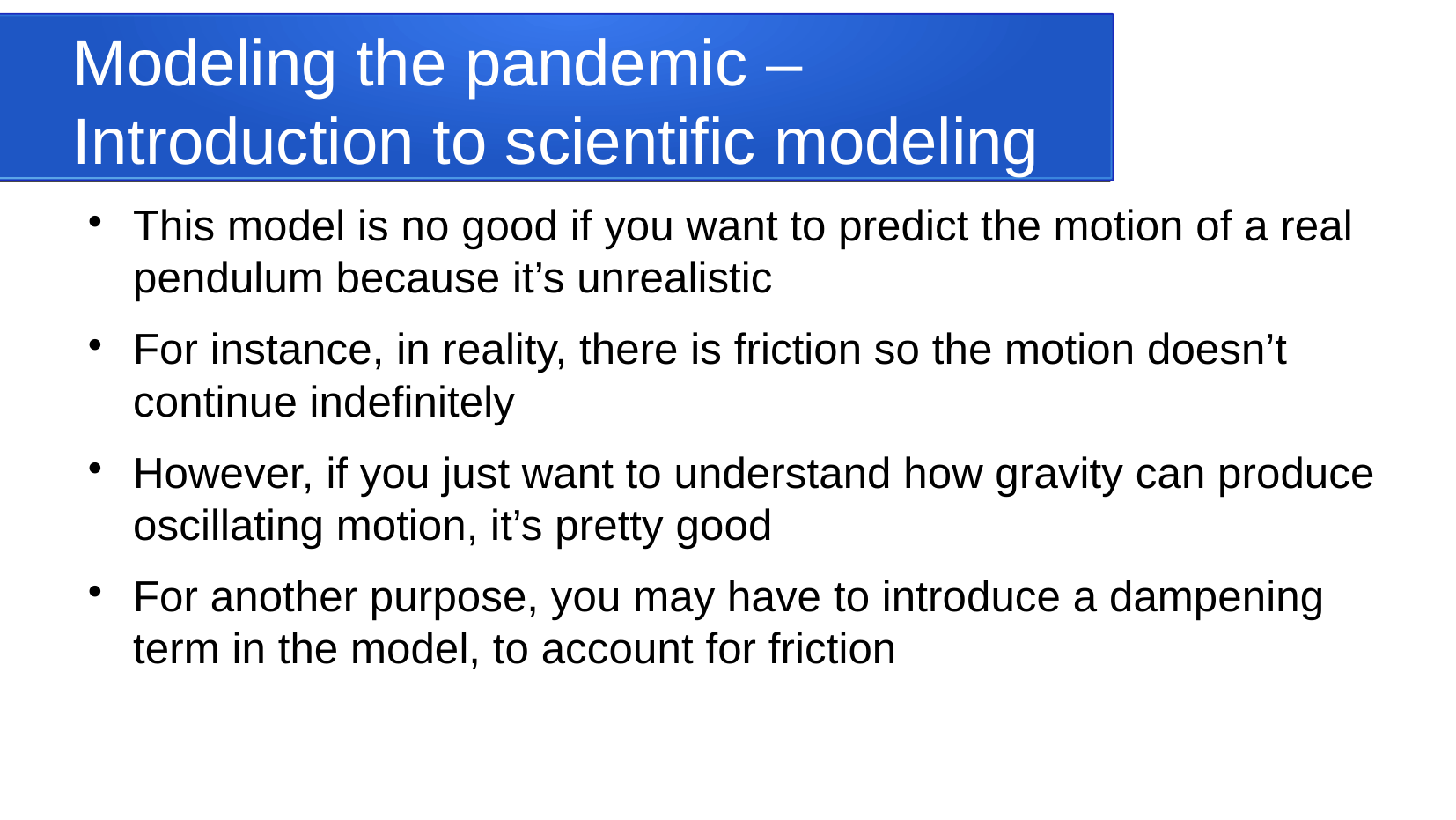

Modeling the pandemic – Introduction to scientific modeling
This model is no good if you want to predict the motion of a real pendulum because it’s unrealistic
For instance, in reality, there is friction so the motion doesn’t continue indefinitely
However, if you just want to understand how gravity can produce oscillating motion, it’s pretty good
For another purpose, you may have to introduce a dampening term in the model, to account for friction